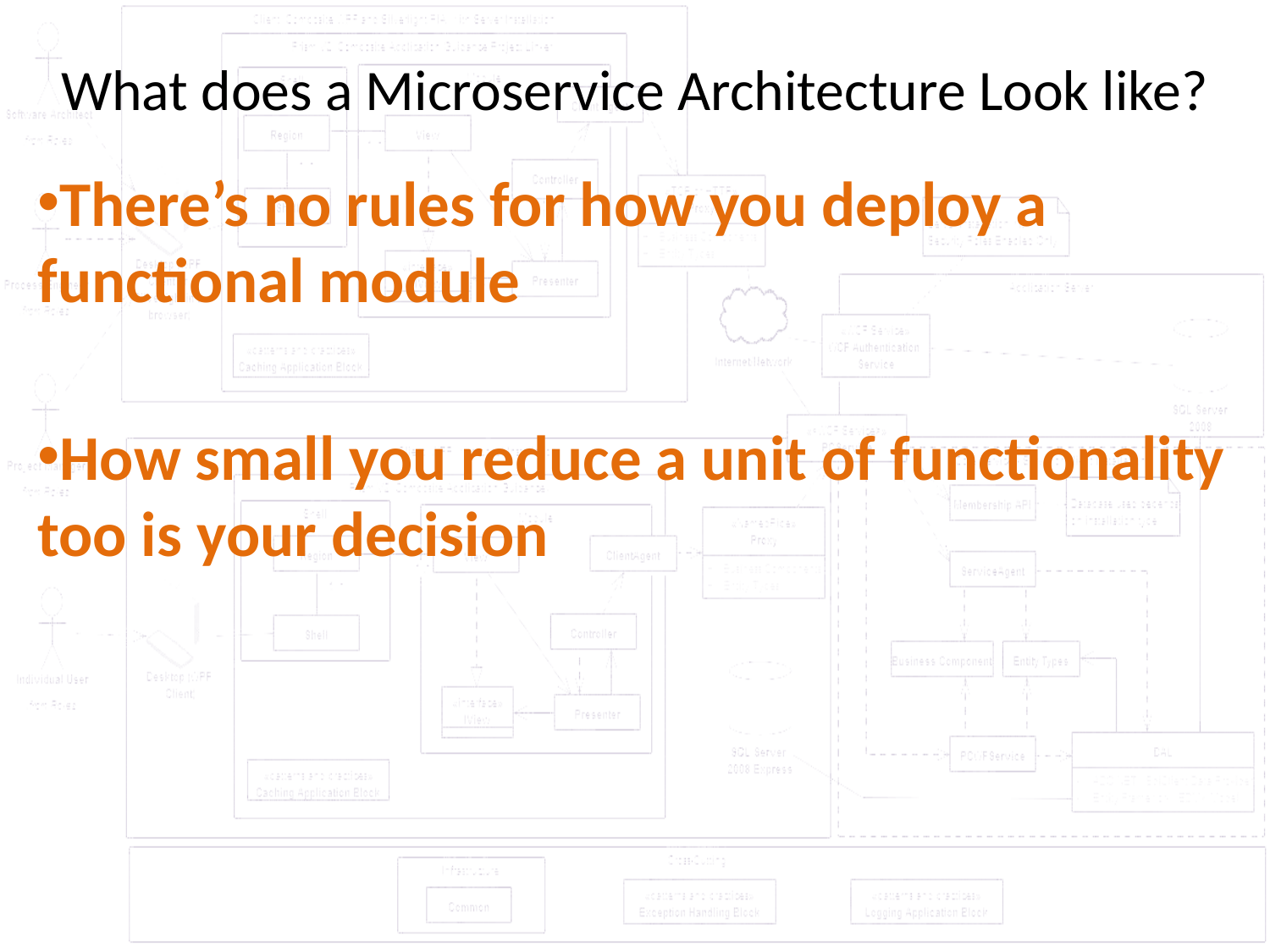

What does a Microservice Architecture Look like?
There’s no rules for how you deploy a functional module

How small you reduce a unit of functionality too is your decision